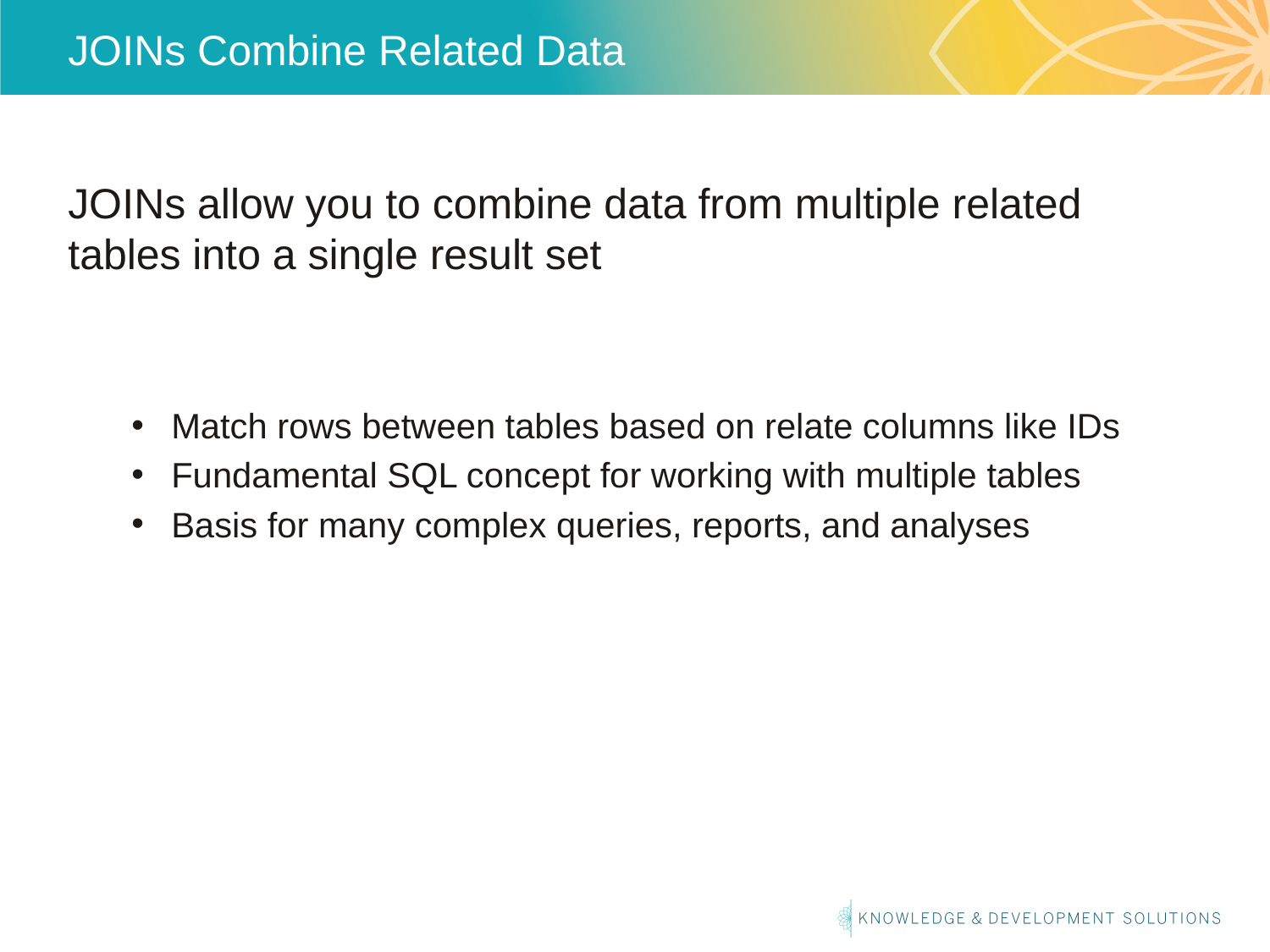

# JOINs Combine Related Data
JOINs allow you to combine data from multiple related tables into a single result set

Match rows between tables based on relate columns like IDs
Fundamental SQL concept for working with multiple tables
Basis for many complex queries, reports, and analyses